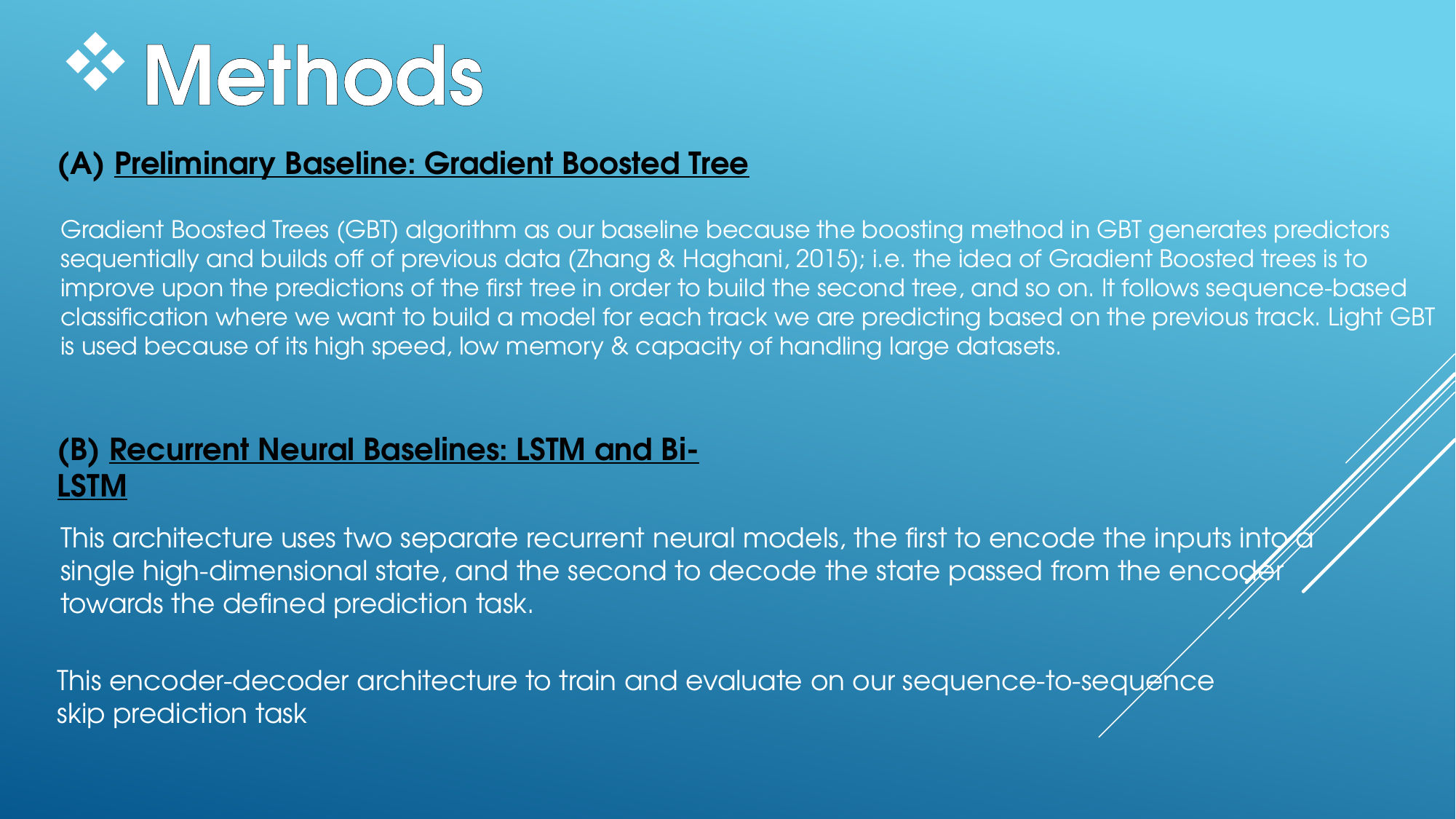

Methods
(A) Preliminary Baseline: Gradient Boosted Tree
Gradient Boosted Trees (GBT) algorithm as our baseline because the boosting method in GBT generates predictors sequentially and builds off of previous data (Zhang & Haghani, 2015); i.e. the idea of Gradient Boosted trees is to improve upon the predictions of the first tree in order to build the second tree, and so on. It follows sequence-based classification where we want to build a model for each track we are predicting based on the previous track. Light GBT is used because of its high speed, low memory & capacity of handling large datasets.
(B) Recurrent Neural Baselines: LSTM and Bi-LSTM
This architecture uses two separate recurrent neural models, the first to encode the inputs into a single high-dimensional state, and the second to decode the state passed from the encoder towards the defined prediction task.
This encoder-decoder architecture to train and evaluate on our sequence-to-sequence skip prediction task